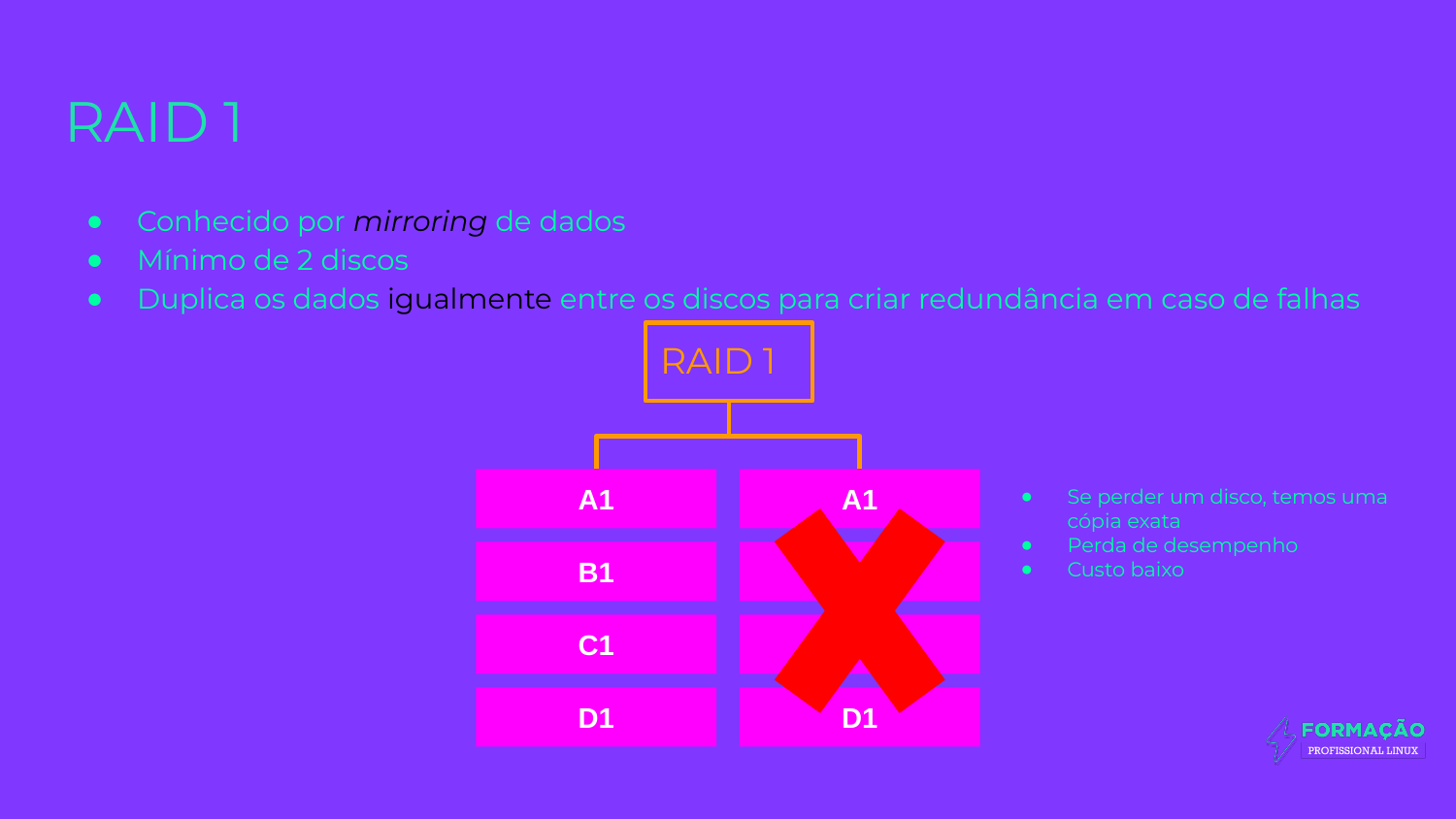

# RAID 1
Conhecido por mirroring de dados
Mínimo de 2 discos
Duplica os dados igualmente entre os discos para criar redundância em caso de falhas
RAID 1

A1
A1
Se perder um disco, temos uma cópia exata
Perda de desempenho
Custo baixo
B1
B1
C1
C1
D1
D1